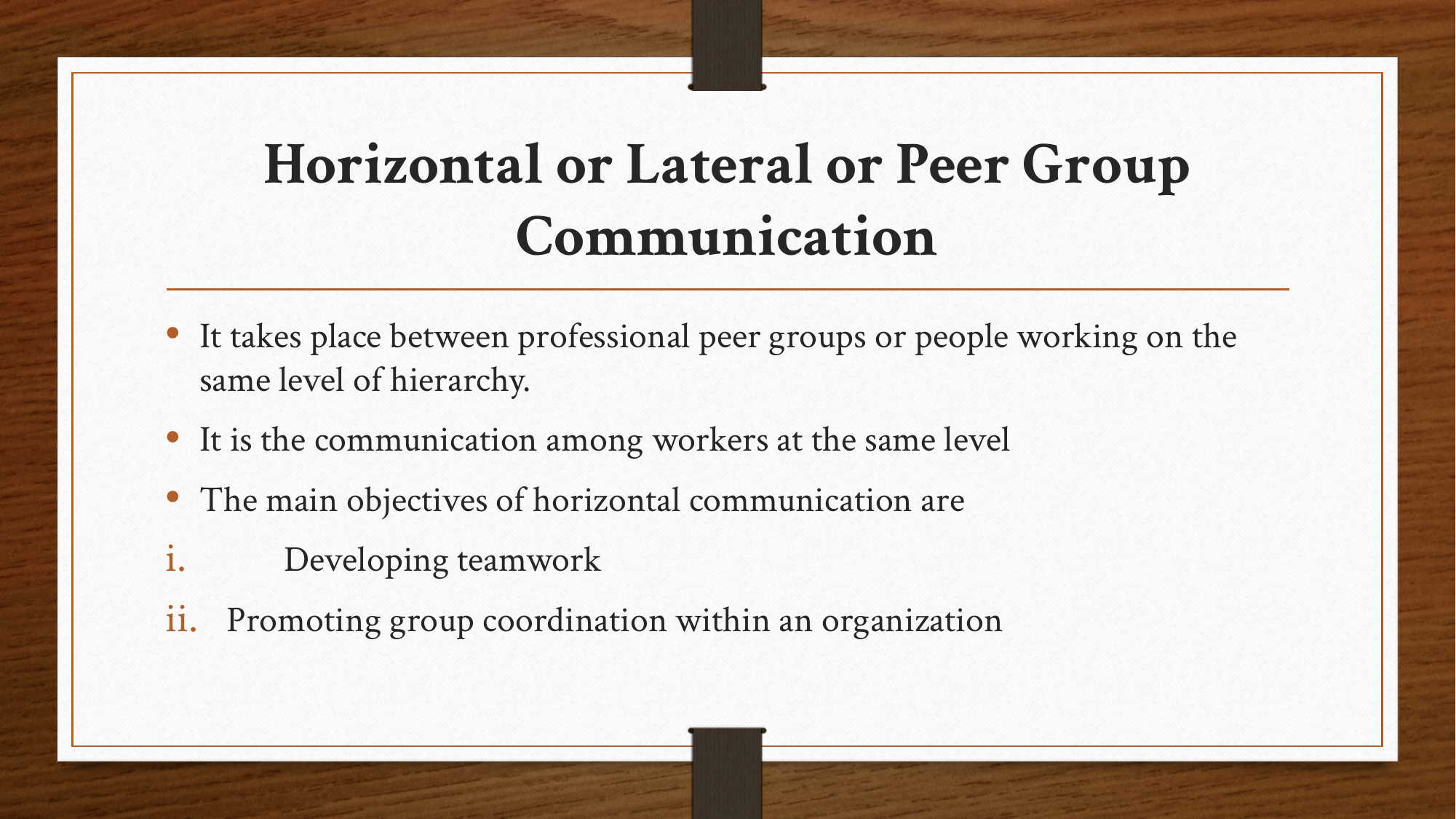

# Horizontal or Lateral or Peer Group Communication
It takes place between professional peer groups or people working on the same level of hierarchy.
It is the communication among workers at the same level
The main objectives of horizontal communication are
       Developing teamwork
Promoting group coordination within an organization